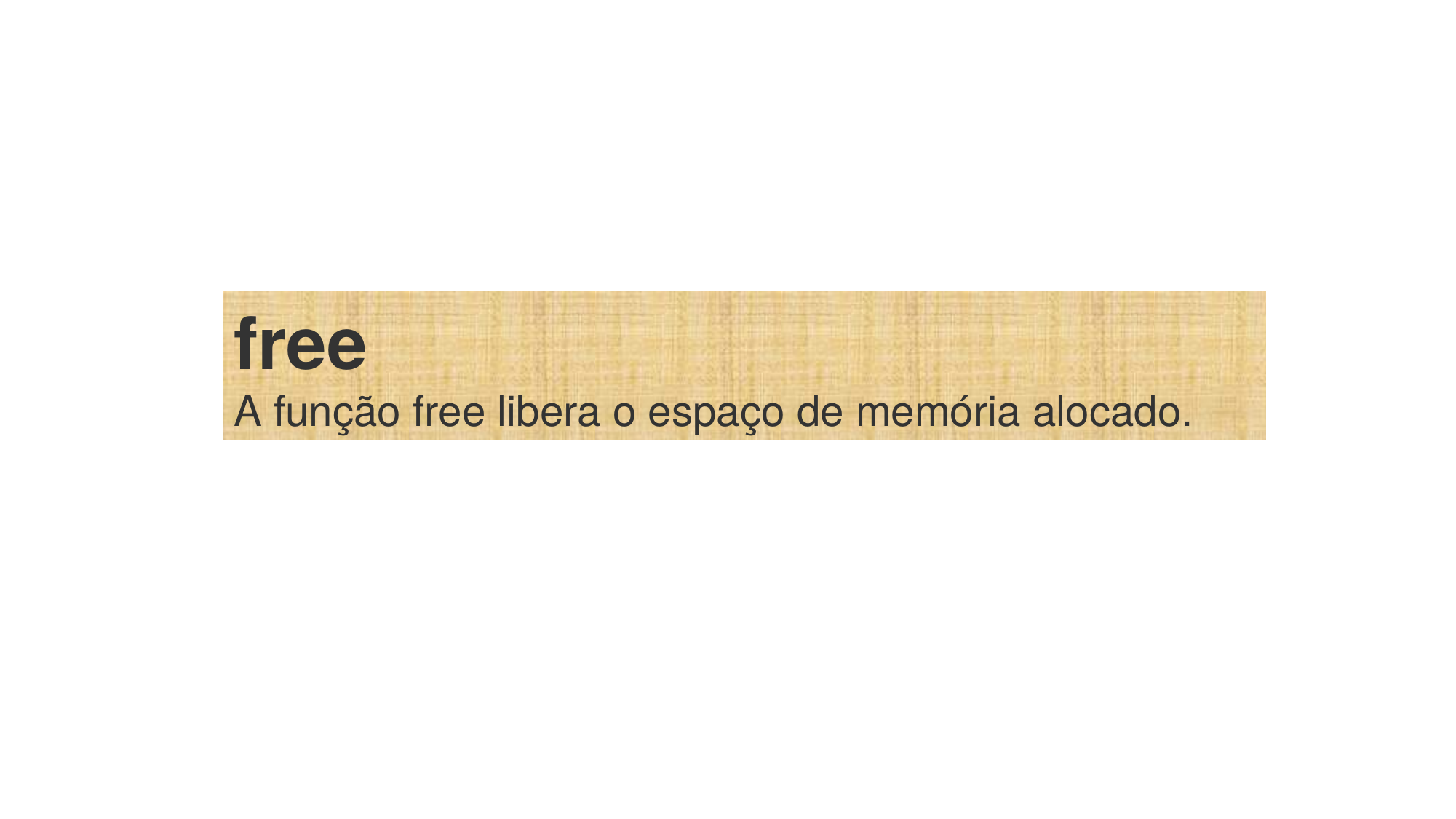

free
A função free libera o espaço de memória alocado.